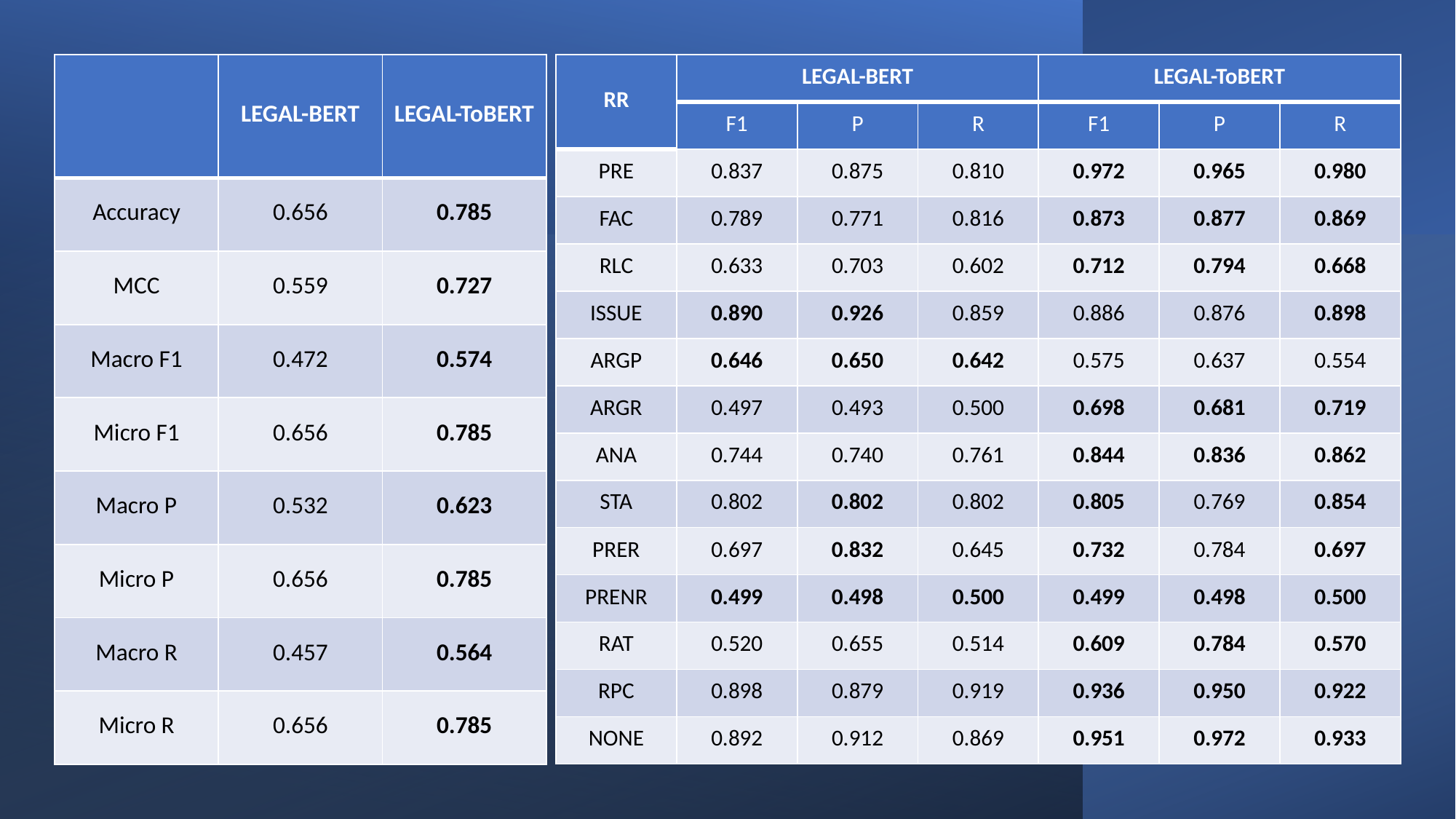

|  | LEGAL-BERT | LEGAL-ToBERT |
| --- | --- | --- |
| Accuracy | 0.656 | 0.785 |
| MCC | 0.559 | 0.727 |
| Macro F1 | 0.472 | 0.574 |
| Micro F1 | 0.656 | 0.785 |
| Macro P | 0.532 | 0.623 |
| Micro P | 0.656 | 0.785 |
| Macro R | 0.457 | 0.564 |
| Micro R | 0.656 | 0.785 |
| RR | LEGAL-BERT |  |  | LEGAL-ToBERT |  |  |
| --- | --- | --- | --- | --- | --- | --- |
|  | F1 | P | R | F1 | P | R |
| PRE | 0.837 | 0.875 | 0.810 | 0.972 | 0.965 | 0.980 |
| FAC | 0.789 | 0.771 | 0.816 | 0.873 | 0.877 | 0.869 |
| RLC | 0.633 | 0.703 | 0.602 | 0.712 | 0.794 | 0.668 |
| ISSUE | 0.890 | 0.926 | 0.859 | 0.886 | 0.876 | 0.898 |
| ARGP | 0.646 | 0.650 | 0.642 | 0.575 | 0.637 | 0.554 |
| ARGR | 0.497 | 0.493 | 0.500 | 0.698 | 0.681 | 0.719 |
| ANA | 0.744 | 0.740 | 0.761 | 0.844 | 0.836 | 0.862 |
| STA | 0.802 | 0.802 | 0.802 | 0.805 | 0.769 | 0.854 |
| PRER | 0.697 | 0.832 | 0.645 | 0.732 | 0.784 | 0.697 |
| PRENR | 0.499 | 0.498 | 0.500 | 0.499 | 0.498 | 0.500 |
| RAT | 0.520 | 0.655 | 0.514 | 0.609 | 0.784 | 0.570 |
| RPC | 0.898 | 0.879 | 0.919 | 0.936 | 0.950 | 0.922 |
| NONE | 0.892 | 0.912 | 0.869 | 0.951 | 0.972 | 0.933 |